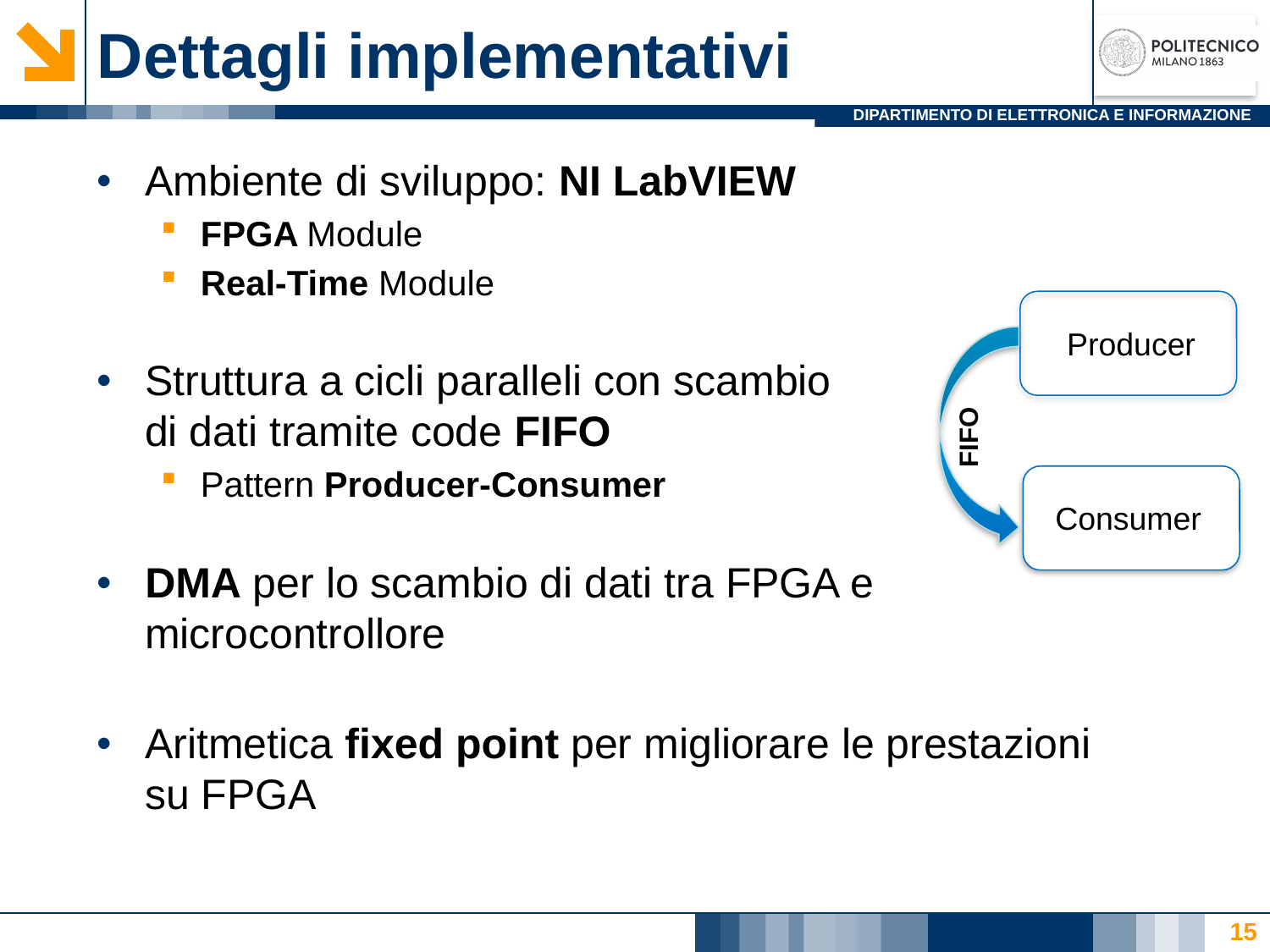

# Dettagli implementativi
Ambiente di sviluppo: NI LabVIEW
FPGA Module
Real-Time Module
Struttura a cicli paralleli con scambio
di dati tramite code FIFO
Pattern Producer-Consumer
DMA per lo scambio di dati tra FPGA e microcontrollore
Aritmetica fixed point per migliorare le prestazioni su FPGA

Producer

FIFO

Consumer
15